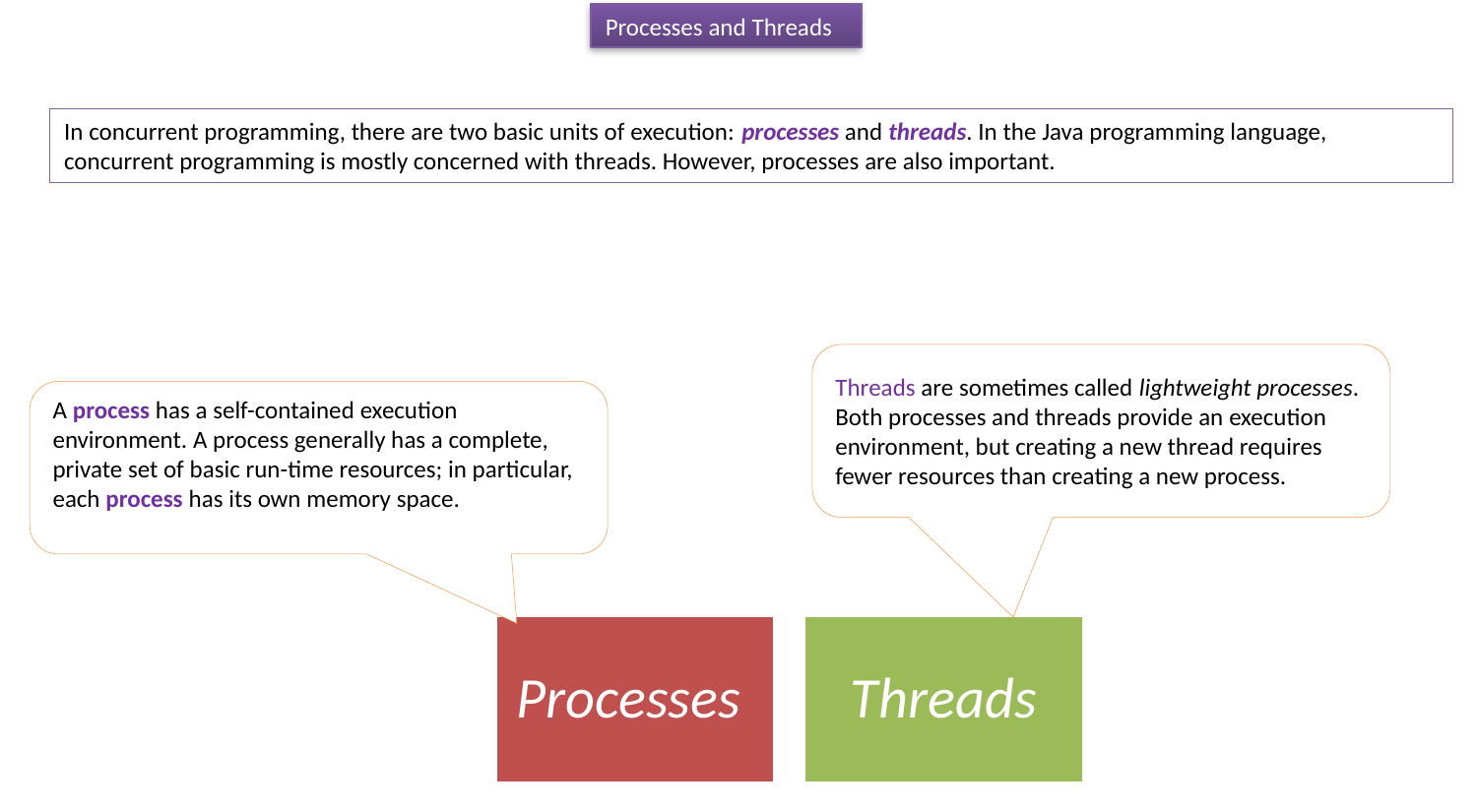

Processes and Threads
In concurrent programming, there are two basic units of execution: processes and threads. In the Java programming language,
concurrent programming is mostly concerned with threads. However, processes are also important.
Threads are sometimes called lightweight processes. Both processes and threads provide an execution environment, but creating a new thread requires fewer resources than creating a new process.
A process has a self-contained execution environment. A process generally has a complete, private set of basic run-time resources; in particular, each process has its own memory space.

Processes
Threads